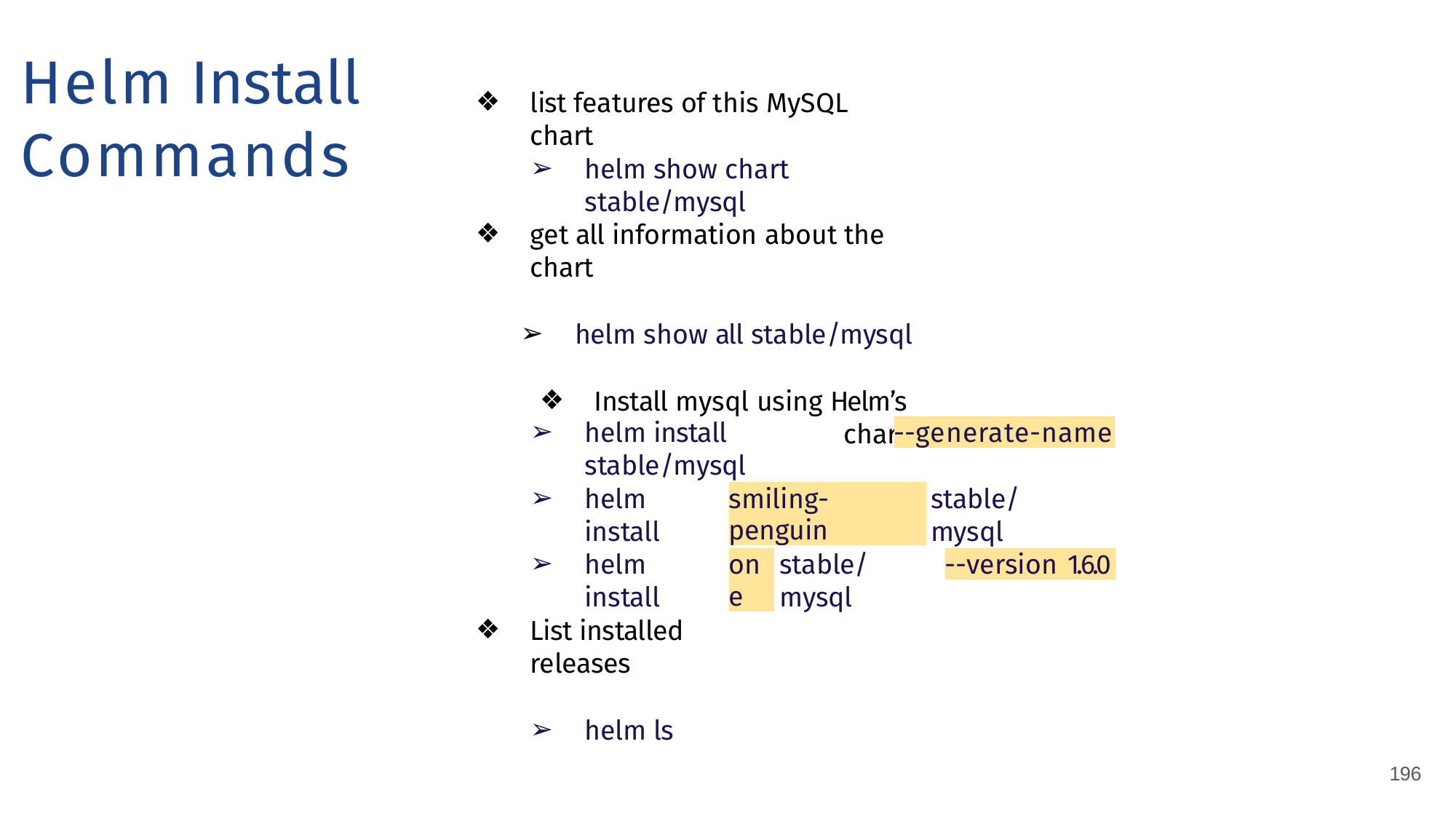

# Helm Install Commands
list features of this MySQL chart
helm show chart stable/mysql
get all information about the chart

helm show all stable/mysql

Install mysql using Helm’s chart
helm install stable/mysql
--generate-name
helm install
stable/mysql
smiling-penguin
helm install
stable/mysql
one
--version 1.6.0
List installed releases

helm ls
196